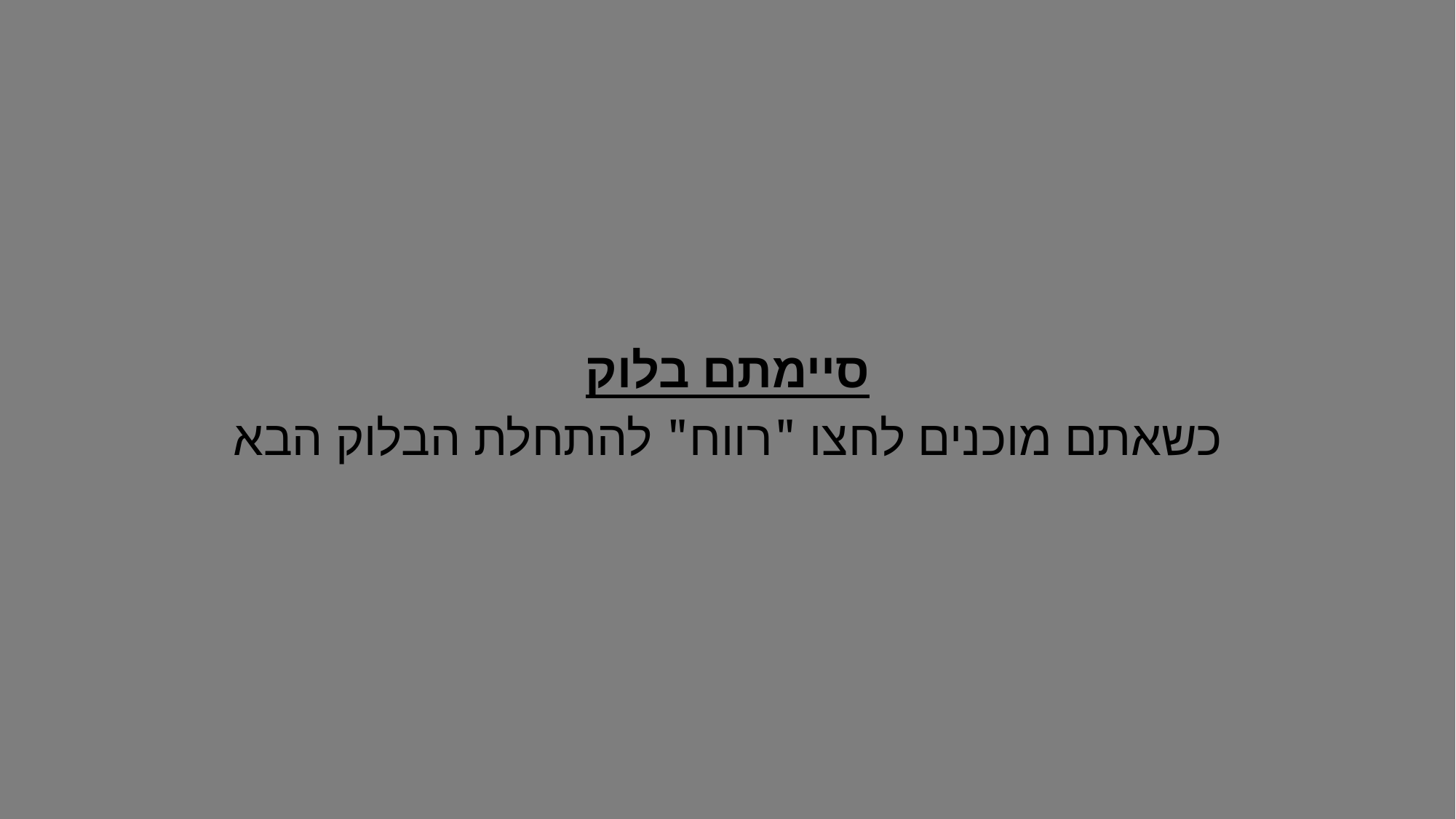

סיימתם בלוק
כשאתם מוכנים לחצו "רווח" להתחלת הבלוק הבא